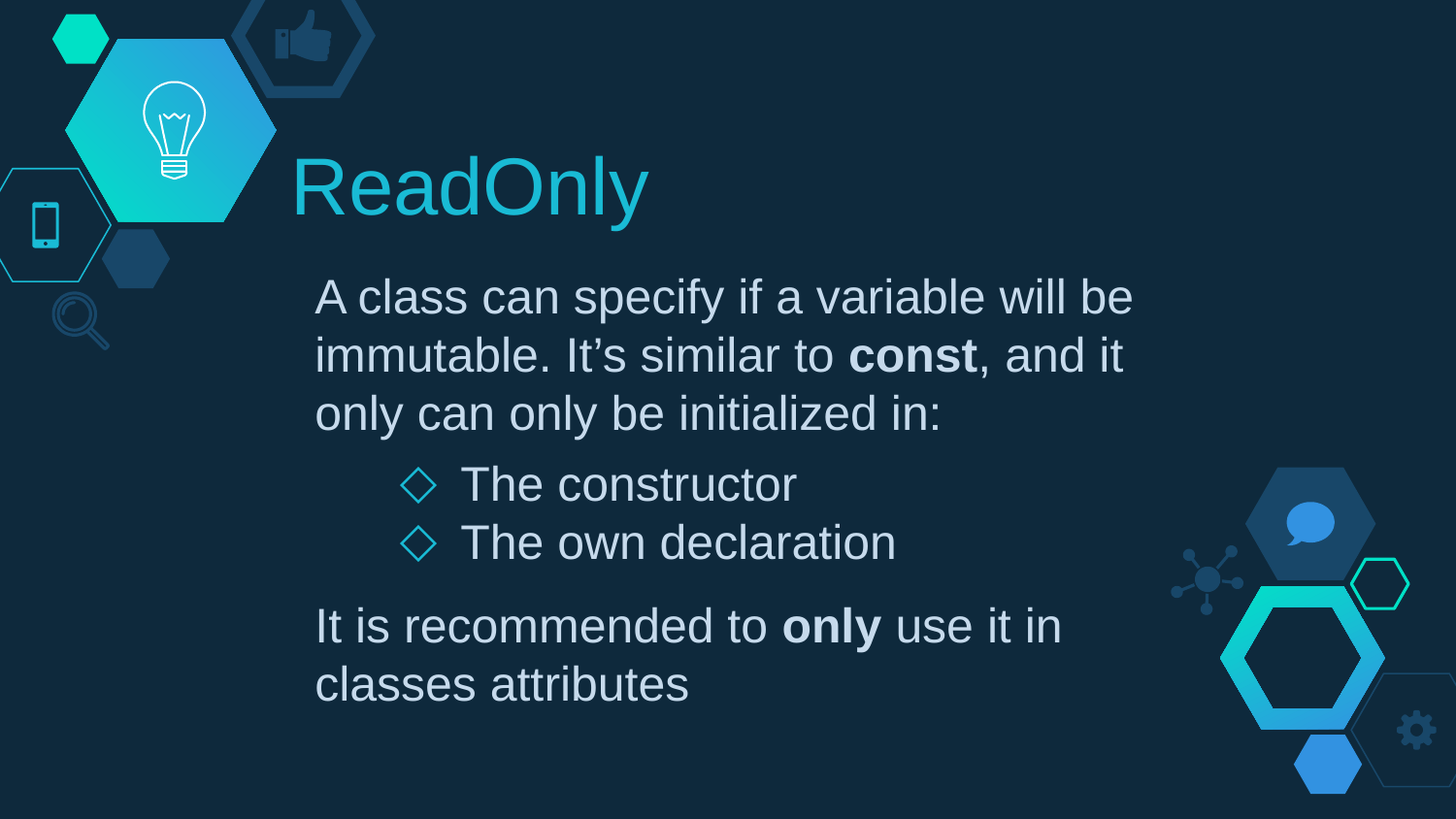

# ReadOnly
A class can specify if a variable will be immutable. It’s similar to const, and it only can only be initialized in:
The constructor
The own declaration
It is recommended to only use it in classes attributes